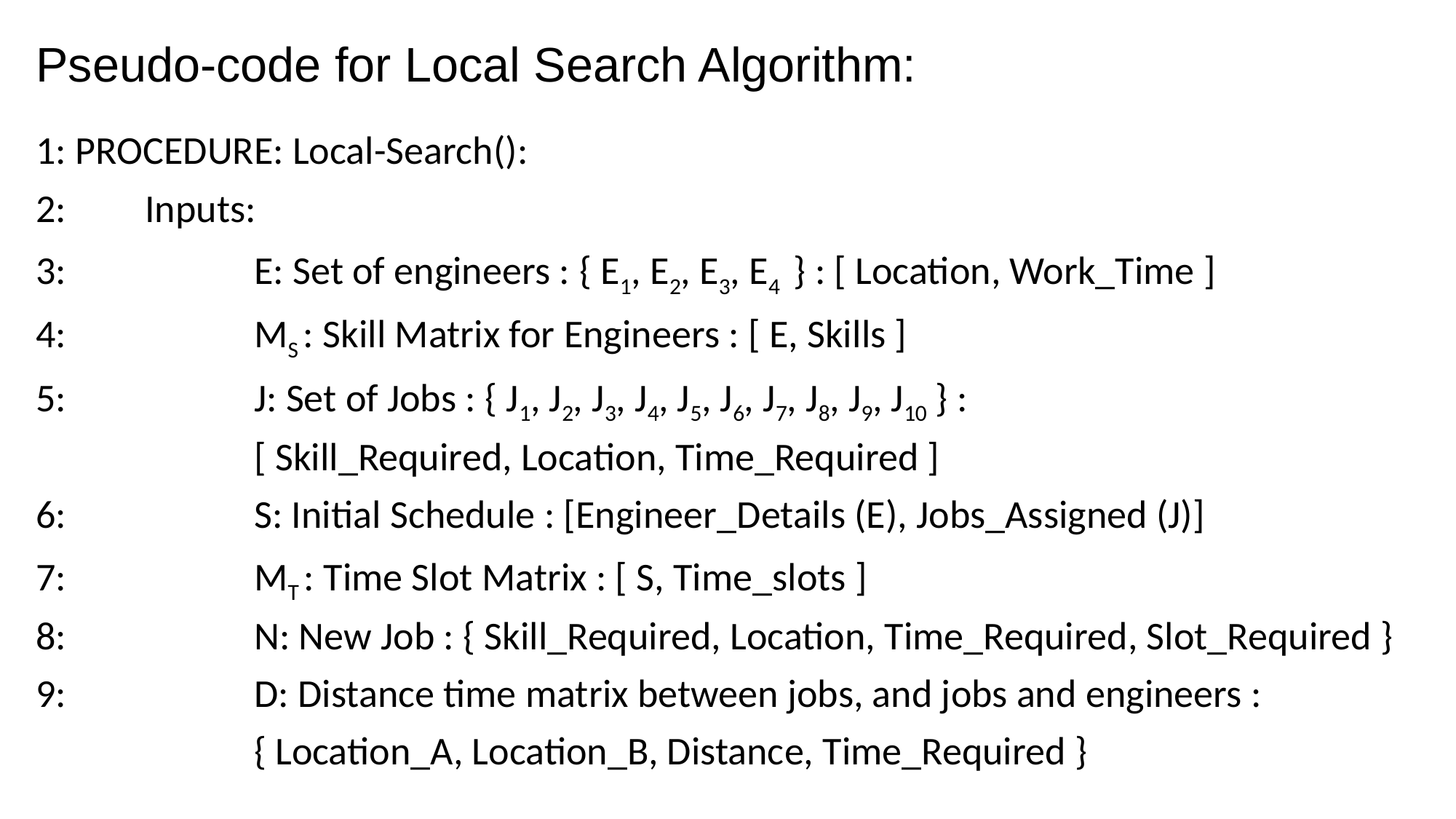

# Pseudo-code for Local Search Algorithm:
1: PROCEDURE: Local-Search():
2:	Inputs:
3:		E: Set of engineers : { E1, E2, E3, E4  } : [ Location, Work_Time ]
4:		MS : Skill Matrix for Engineers : [ E, Skills ]
5:		J: Set of Jobs : { J1, J2, J3, J4, J5, J6, J7, J8, J9, J10 } :
		[ Skill_Required, Location, Time_Required ]
6:		S: Initial Schedule : [Engineer_Details (E), Jobs_Assigned (J)]
7:		MT : Time Slot Matrix : [ S, Time_slots ]
8:		N: New Job : { Skill_Required, Location, Time_Required, Slot_Required }
9:		D: Distance time matrix between jobs, and jobs and engineers :
		{ Location_A, Location_B, Distance, Time_Required }